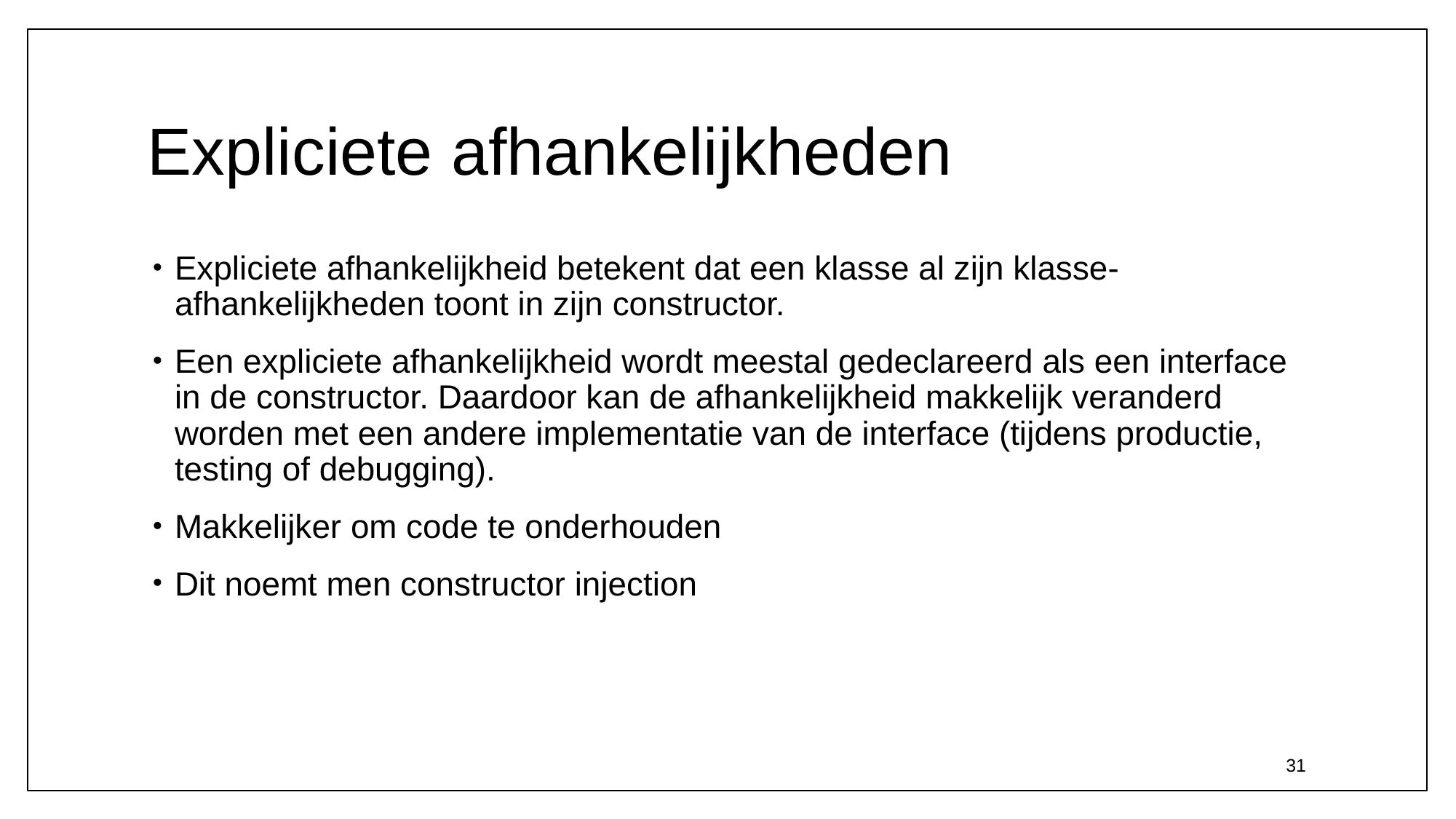

# Expliciete afhankelijkheden
Expliciete afhankelijkheid betekent dat een klasse al zijn klasse-afhankelijkheden toont in zijn constructor.
Een expliciete afhankelijkheid wordt meestal gedeclareerd als een interface in de constructor. Daardoor kan de afhankelijkheid makkelijk veranderd worden met een andere implementatie van de interface (tijdens productie, testing of debugging).
Makkelijker om code te onderhouden
Dit noemt men constructor injection
31